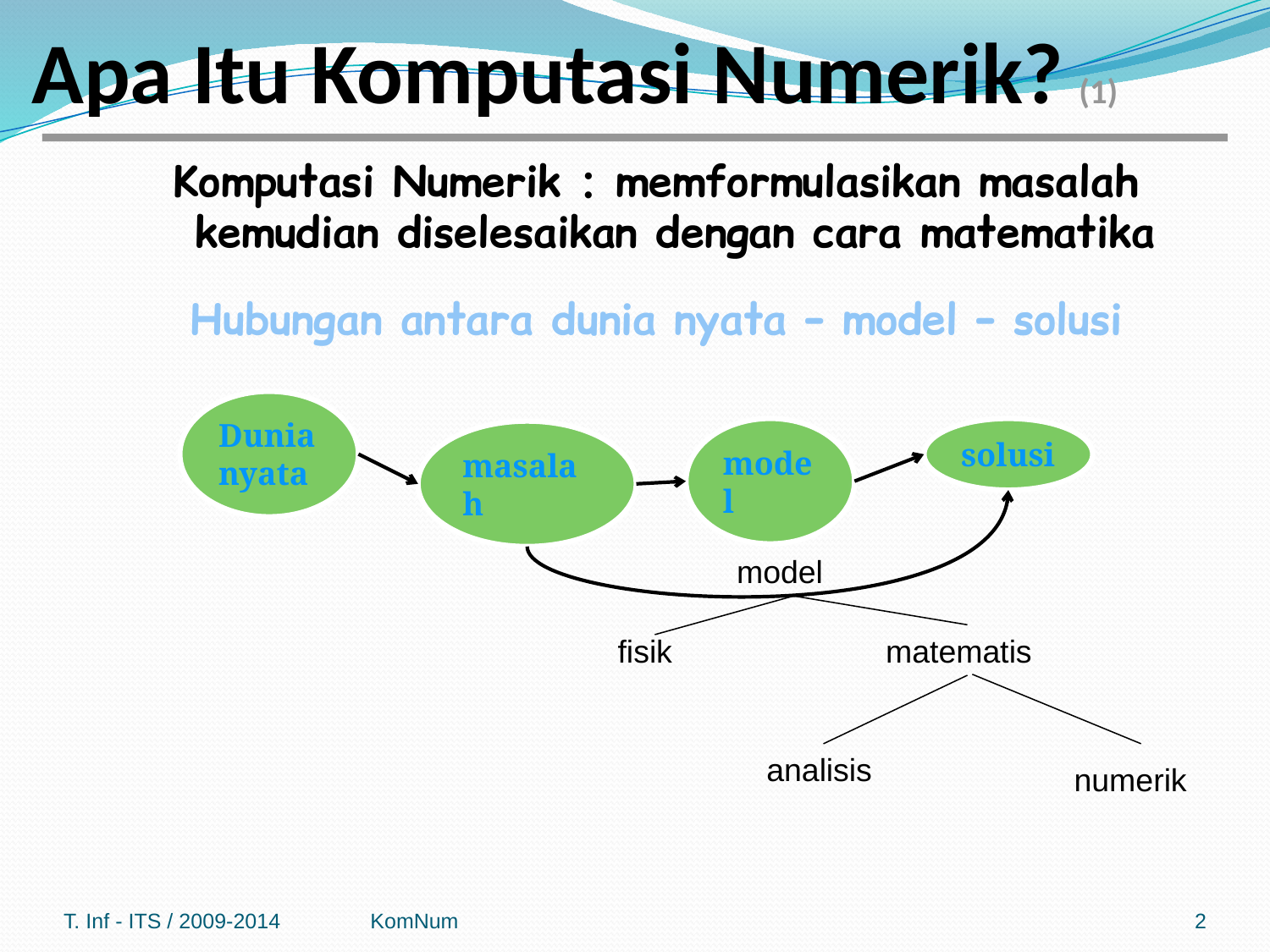

# Apa Itu Komputasi Numerik?  (1)

Komputasi Numerik : memformulasikan masalah kemudian diselesaikan dengan cara matematika

Hubungan antara dunia nyata – model – solusi
Dunia nyata
model
solusi
masalah
model
fisik
matematis
analisis
numerik
T. Inf - ITS / 2009-2014
KomNum
2